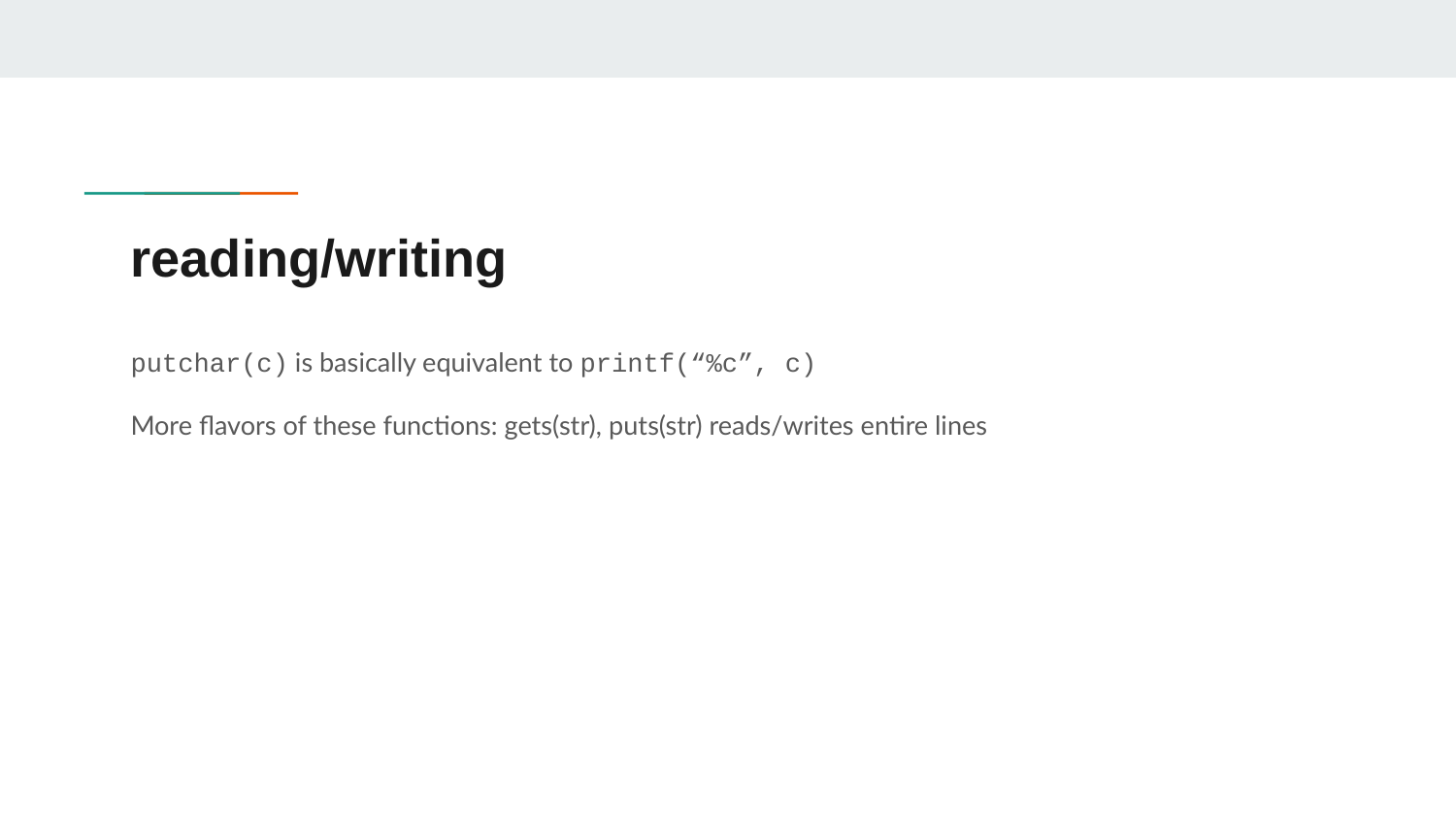

# reading/writing
putchar(c) is basically equivalent to printf(“%c”, c)
More flavors of these functions: gets(str), puts(str) reads/writes entire lines